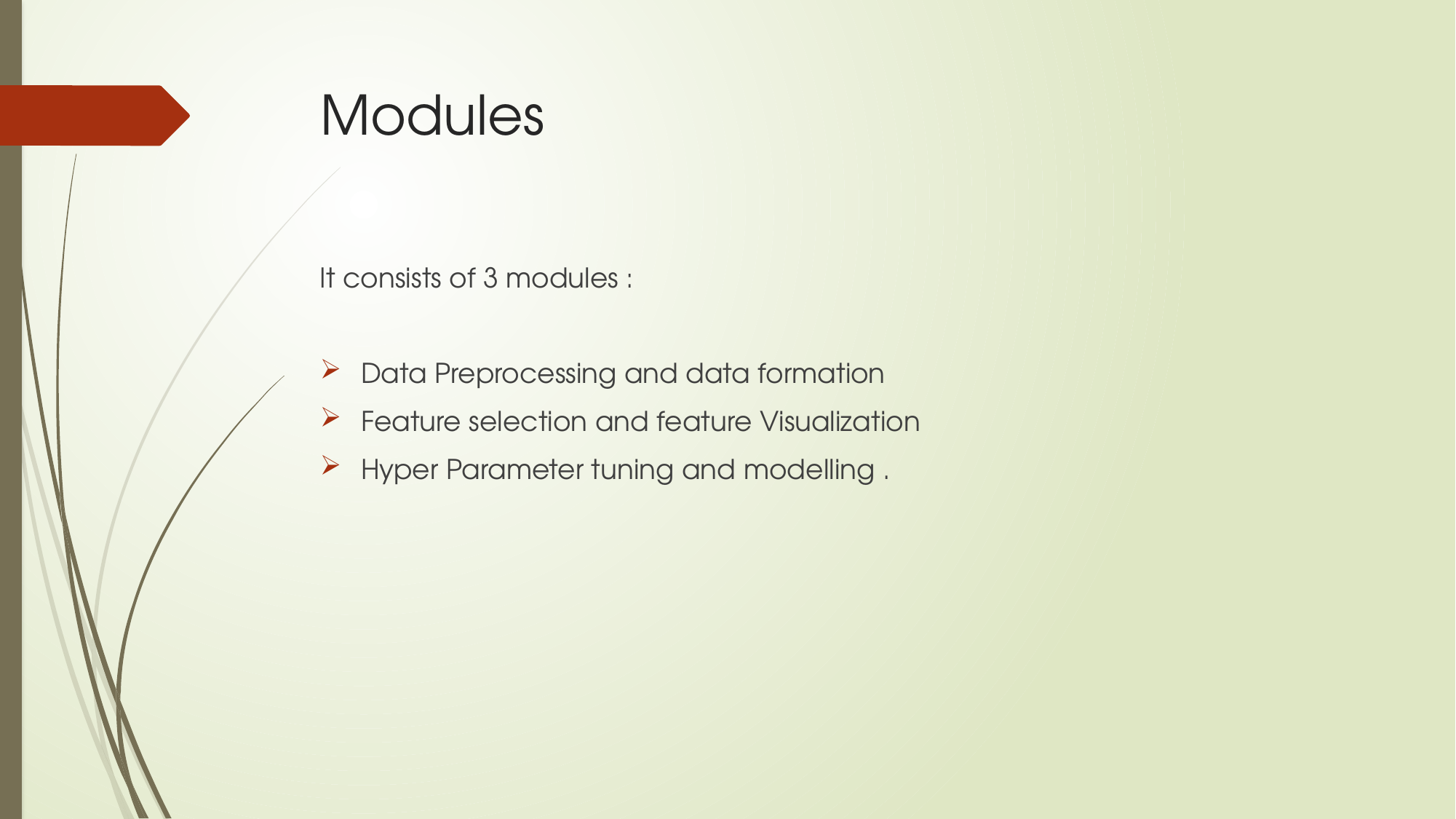

# Modules
It consists of 3 modules :

Data Preprocessing and data formation
Feature selection and feature Visualization
Hyper Parameter tuning and modelling .